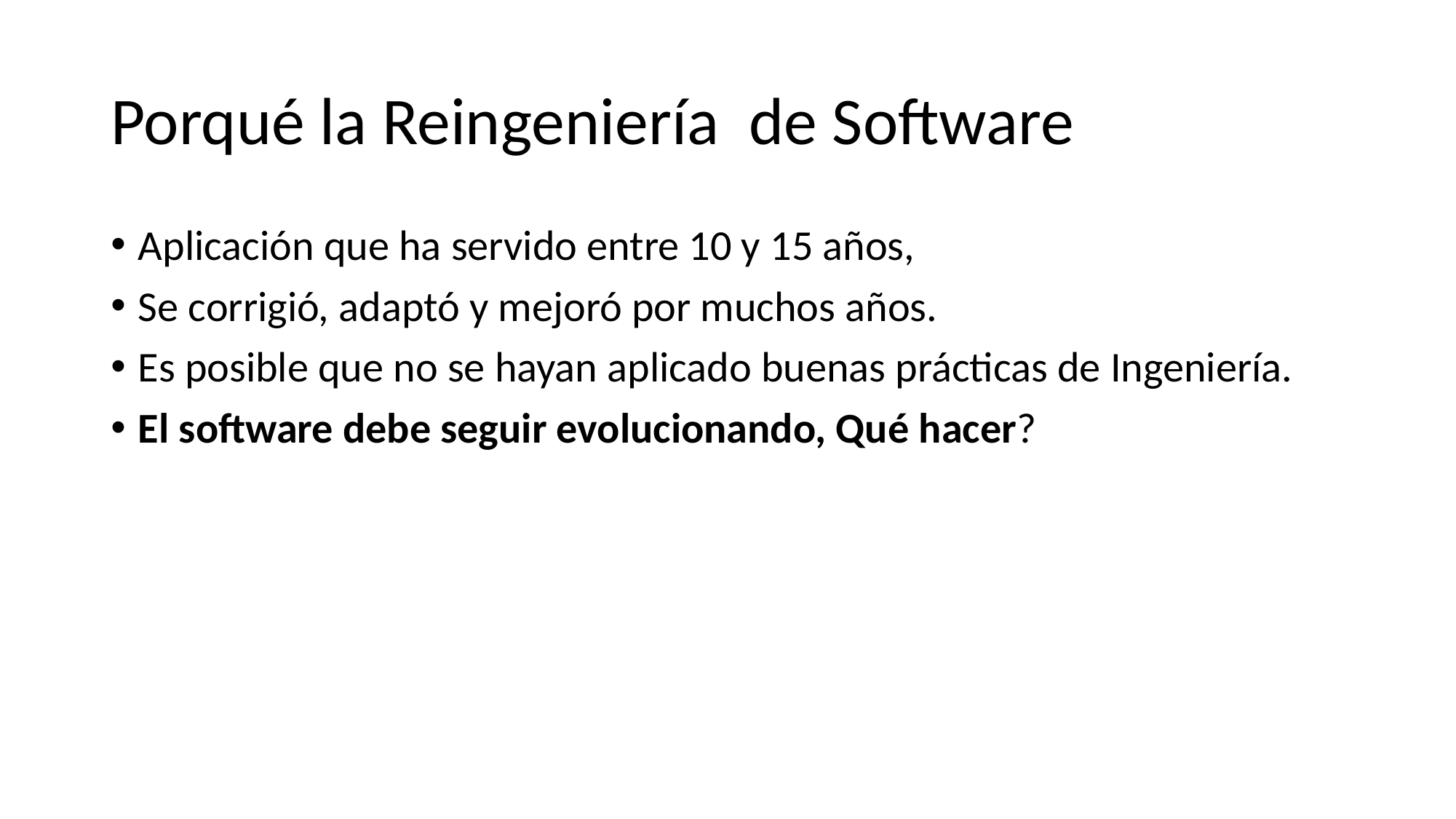

# Porqué la Reingeniería  de Software
Aplicación que ha servido entre 10 y 15 años,
Se corrigió, adaptó y mejoró por muchos años.
Es posible que no se hayan aplicado buenas prácticas de Ingeniería.
El software debe seguir evolucionando, Qué hacer?